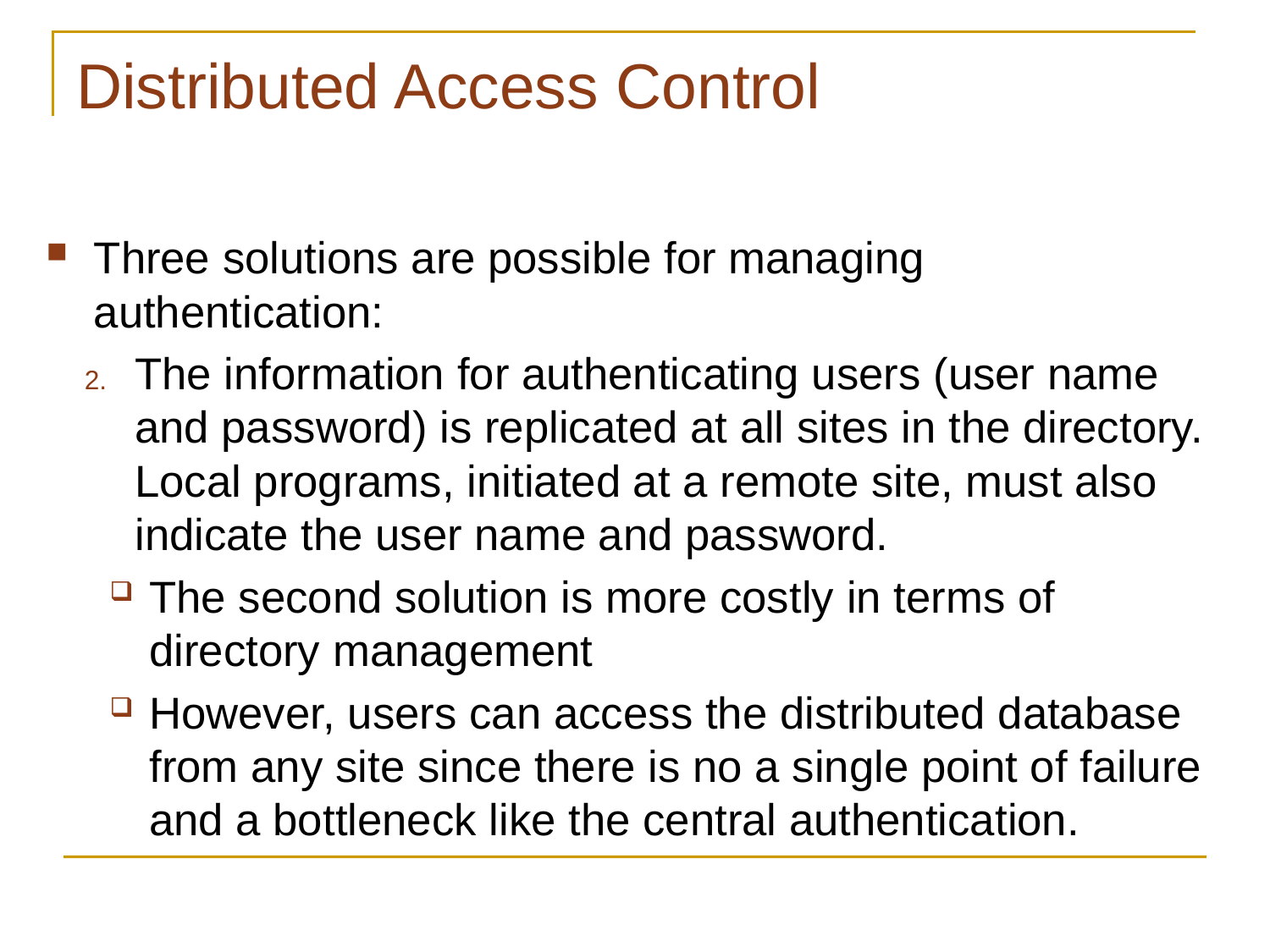

# Distributed Access Control
Three solutions are possible for managing authentication:
The information for authenticating users (user name and password) is replicated at all sites in the directory. Local programs, initiated at a remote site, must also indicate the user name and password.
The second solution is more costly in terms of directory management
However, users can access the distributed database from any site since there is no a single point of failure and a bottleneck like the central authentication.